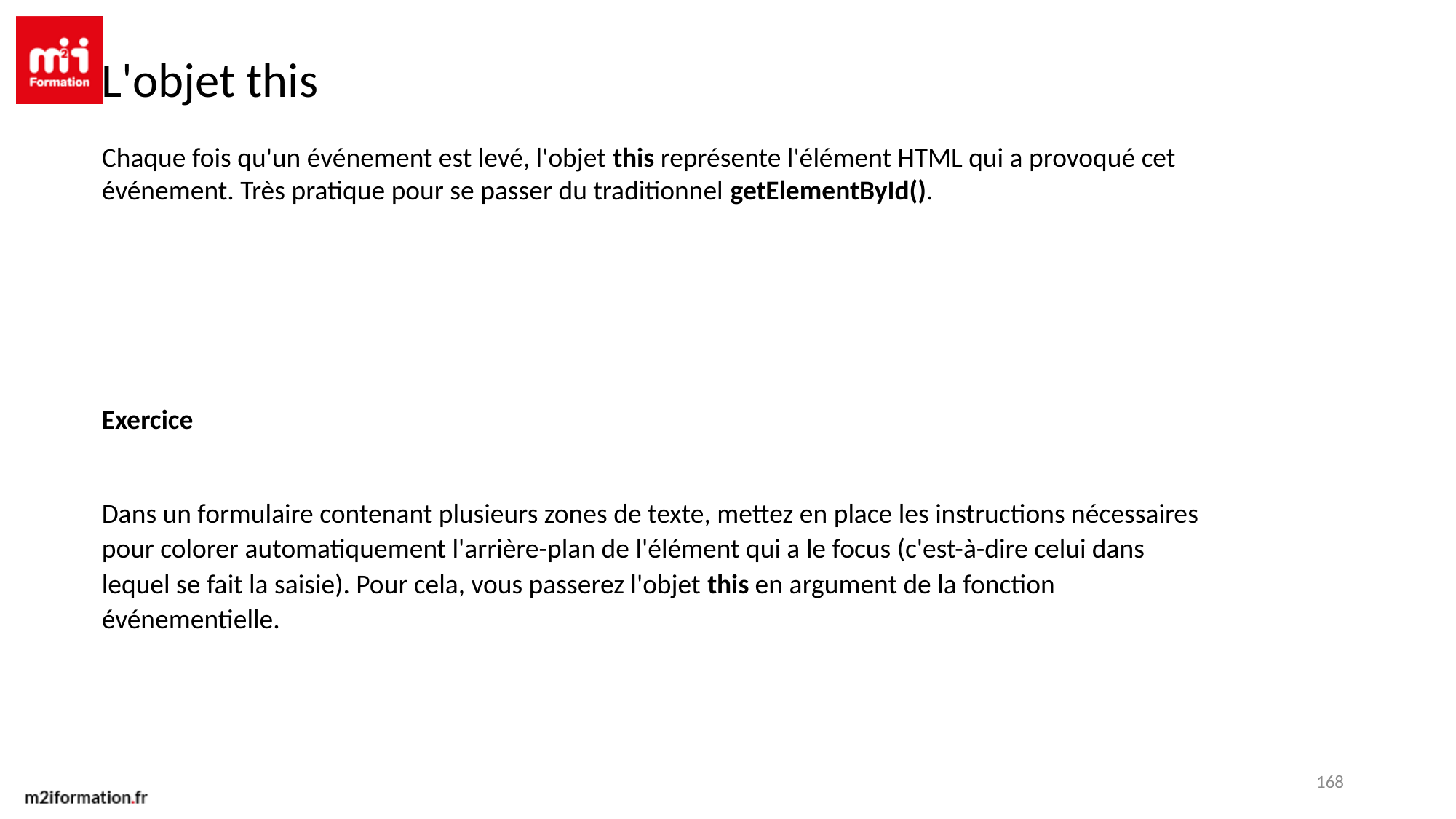

L'objet this

Chaque fois qu'un événement est levé, l'objet this représente l'élément HTML qui a provoqué cet événement. Très pratique pour se passer du traditionnel getElementById().
Exercice

Dans un formulaire contenant plusieurs zones de texte, mettez en place les instructions nécessaires pour colorer automatiquement l'arrière-plan de l'élément qui a le focus (c'est-à-dire celui dans lequel se fait la saisie). Pour cela, vous passerez l'objet this en argument de la fonction événementielle.
168